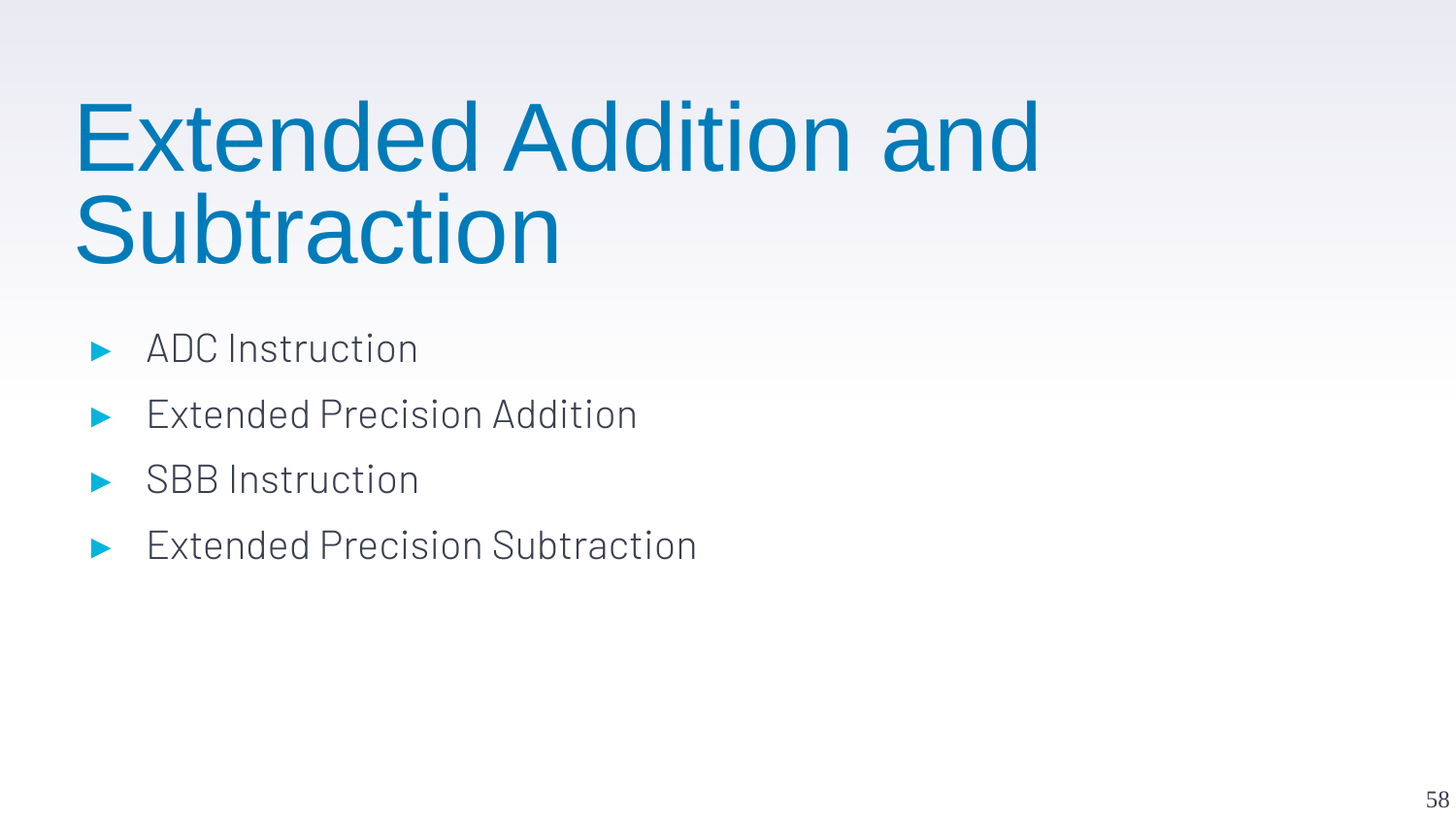

# Extended Addition and Subtraction
ADC Instruction
Extended Precision Addition
SBB Instruction
Extended Precision Subtraction
58